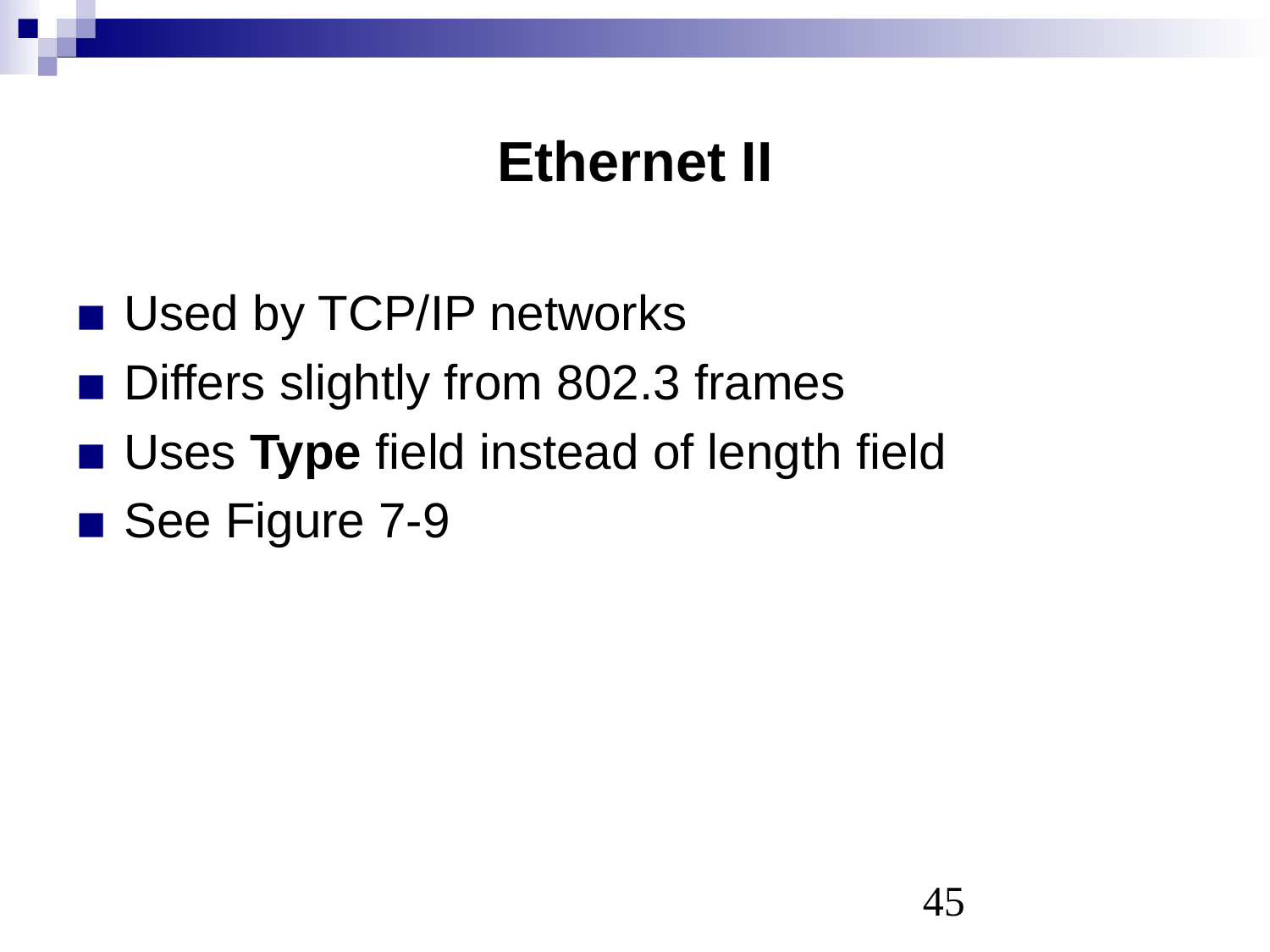

# Ethernet II
Used by TCP/IP networks
Differs slightly from 802.3 frames
Uses Type field instead of length field
See Figure 7-9
45